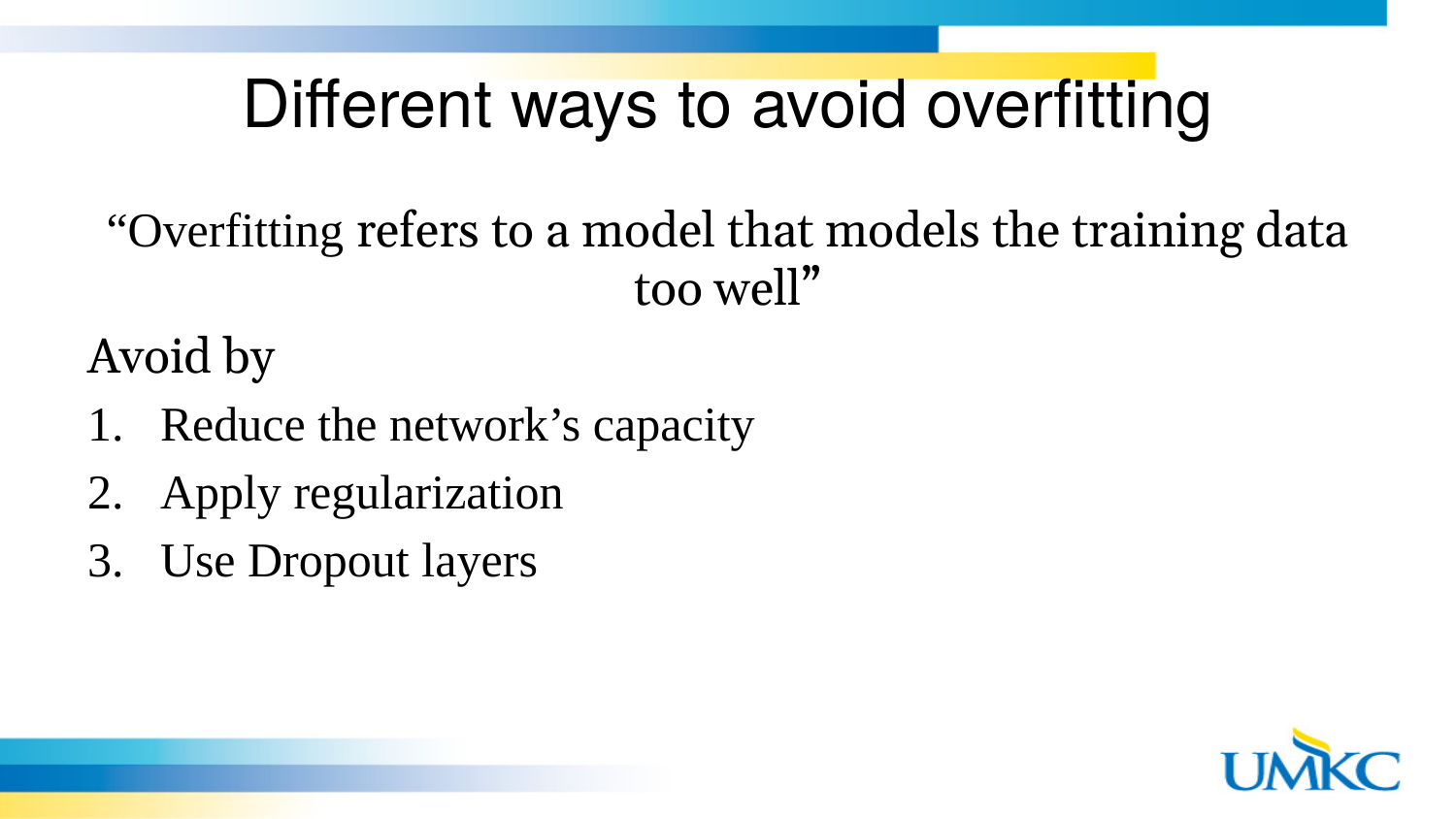

# Different ways to avoid overfitting
“Overfitting refers to a model that models the training data too well”
Avoid by
Reduce the network’s capacity
Apply regularization
Use Dropout layers